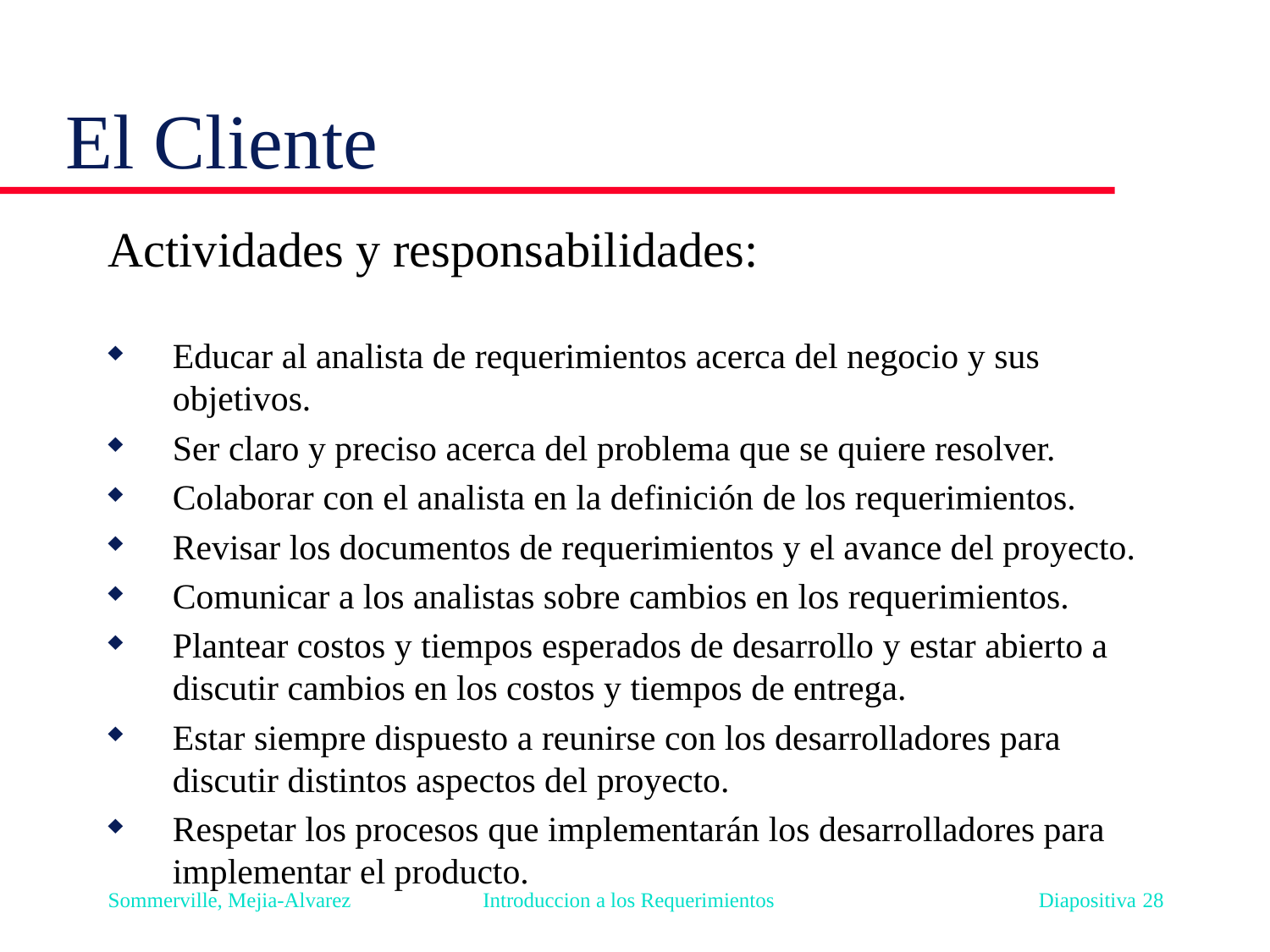

# El Cliente
Actividades y responsabilidades:

Educar al analista de requerimientos acerca del negocio y sus objetivos.
Ser claro y preciso acerca del problema que se quiere resolver.
Colaborar con el analista en la definición de los requerimientos.
Revisar los documentos de requerimientos y el avance del proyecto.
Comunicar a los analistas sobre cambios en los requerimientos.
Plantear costos y tiempos esperados de desarrollo y estar abierto a discutir cambios en los costos y tiempos de entrega.
Estar siempre dispuesto a reunirse con los desarrolladores para discutir distintos aspectos del proyecto.
Respetar los procesos que implementarán los desarrolladores para implementar el producto.

Sommerville, Mejia-Alvarez                         Introduccion a los Requerimientos                                                  Diapositiva 28